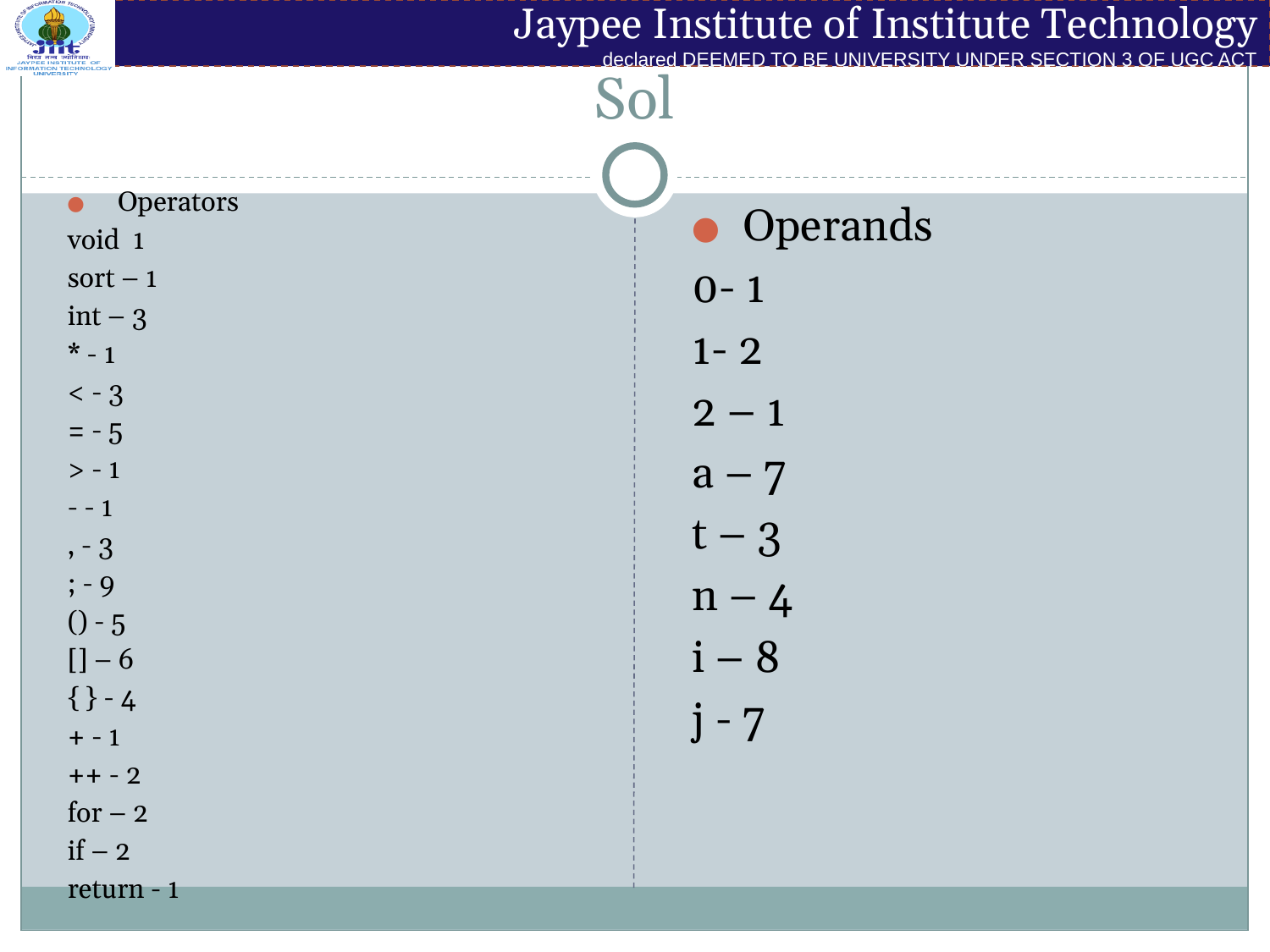

# Sol
Operators
void  1
sort – 1
int – 3
* - 1
< - 3
= - 5
> - 1
- - 1
, - 3
; - 9
() - 5
[] – 6
{ } - 4
+ - 1
++ - 2
for – 2
if – 2
return - 1
Operands
0- 1
1- 2
2 – 1
a – 7
t – 3
n – 4
i – 8
j - 7